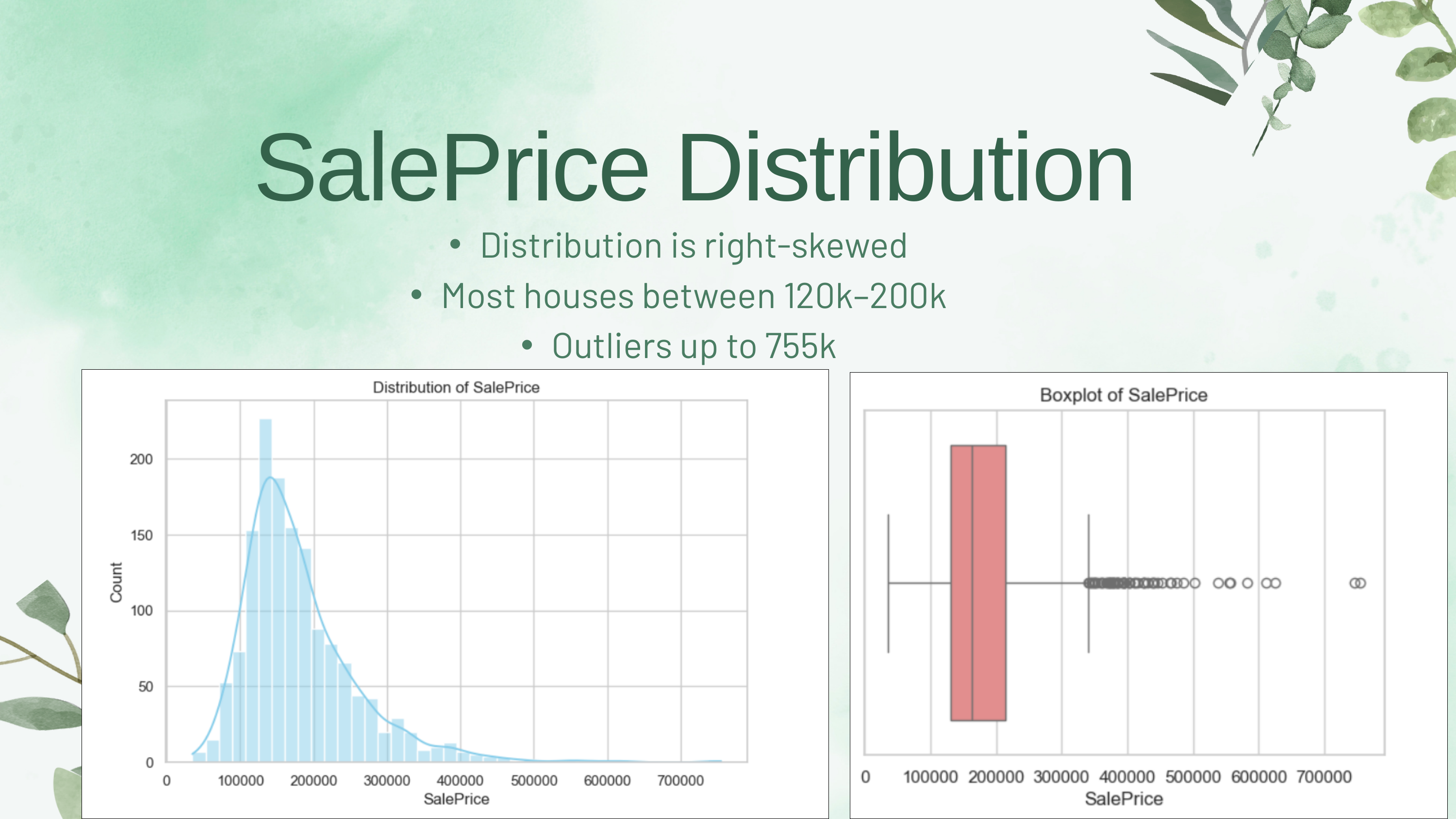

SalePrice Distribution
Distribution is right-skewed
Most houses between 120k–200k
Outliers up to 755k